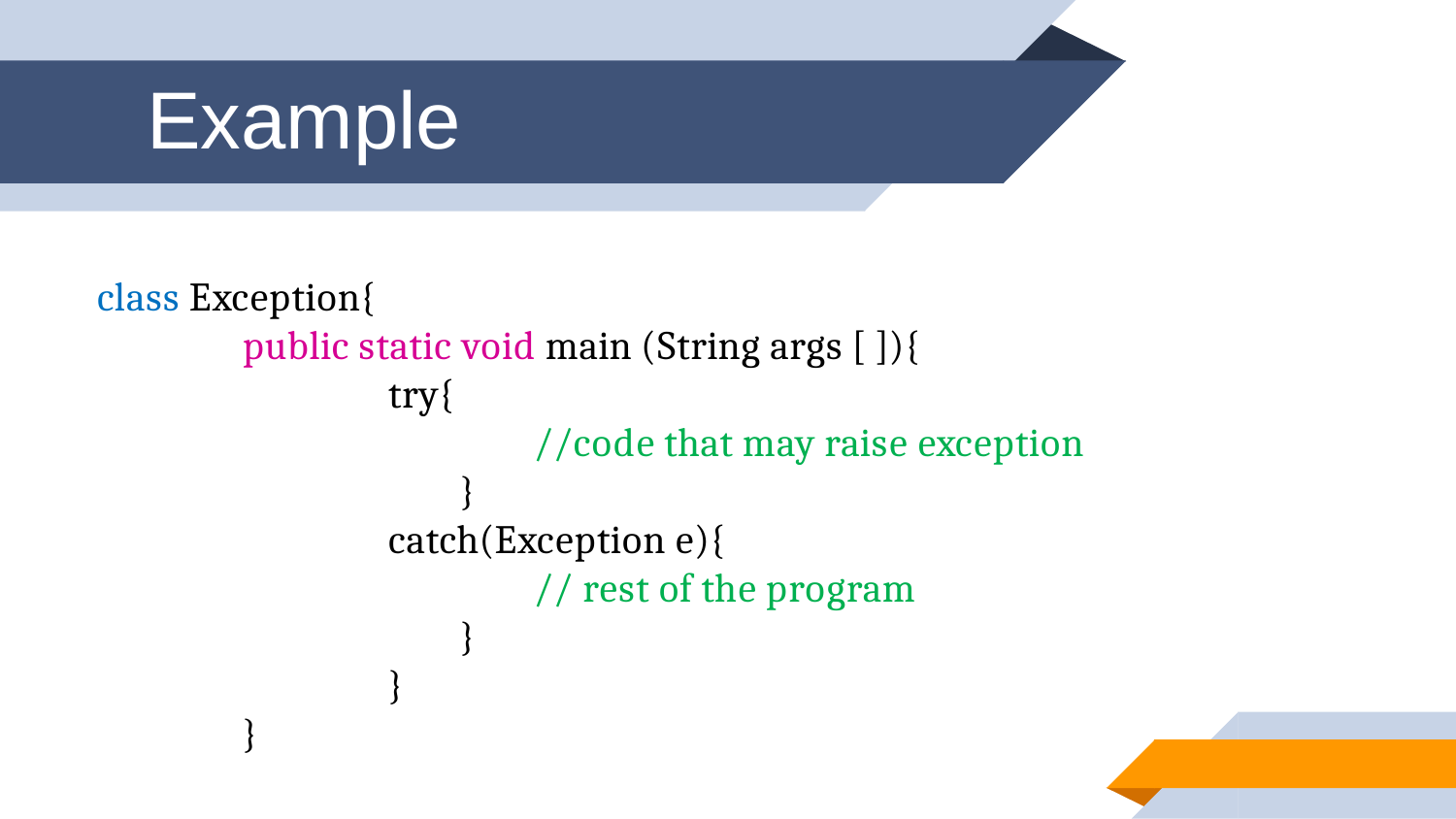

Example
class Exception{
	public static void main (String args [ ]){
		try{
			//code that may raise exception
		        }
		catch(Exception e){
			// rest of the program
		        }
		}
	}